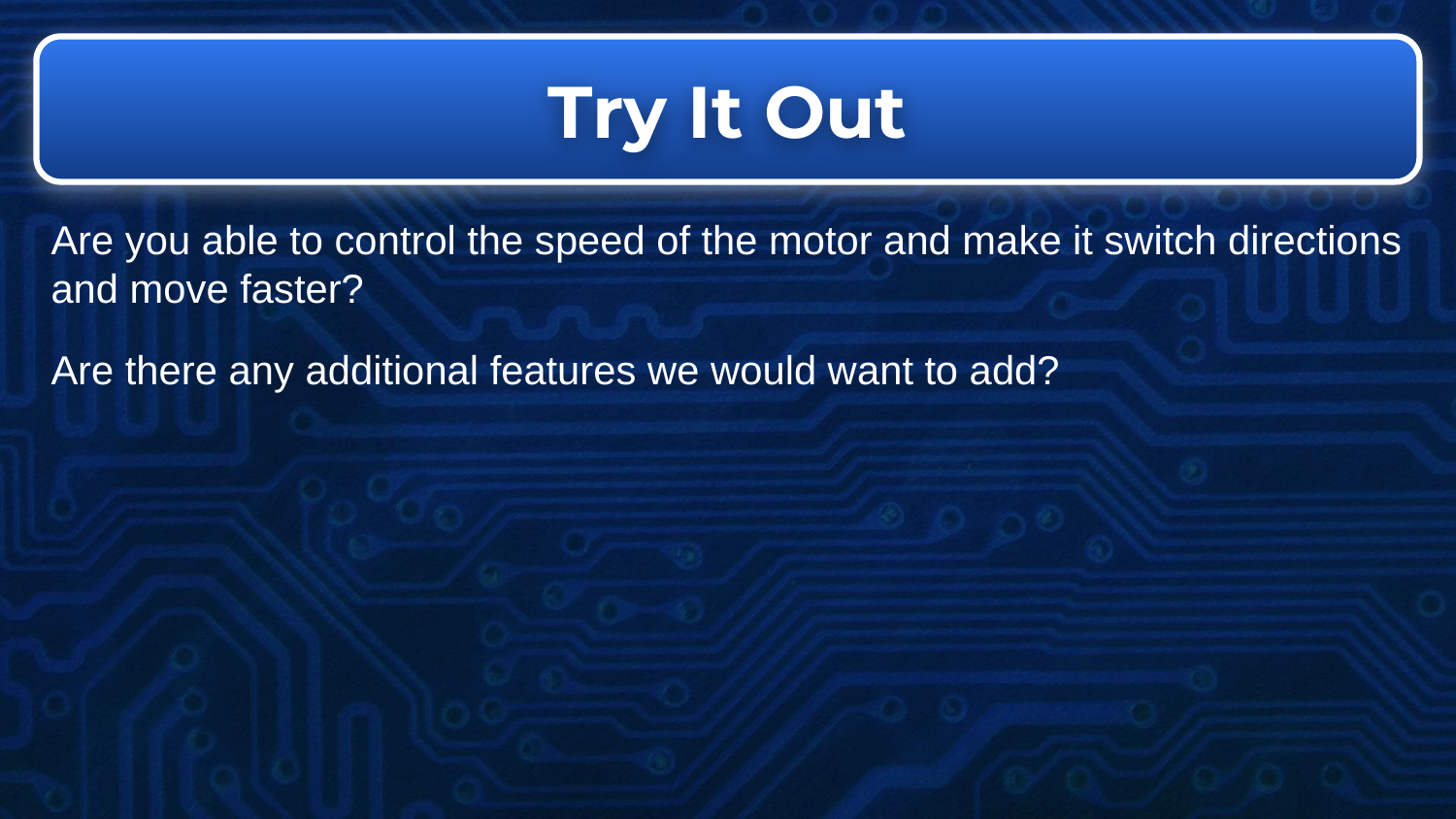

# Try It Out
Are you able to control the speed of the motor and make it switch directions and move faster?
Are there any additional features we would want to add?